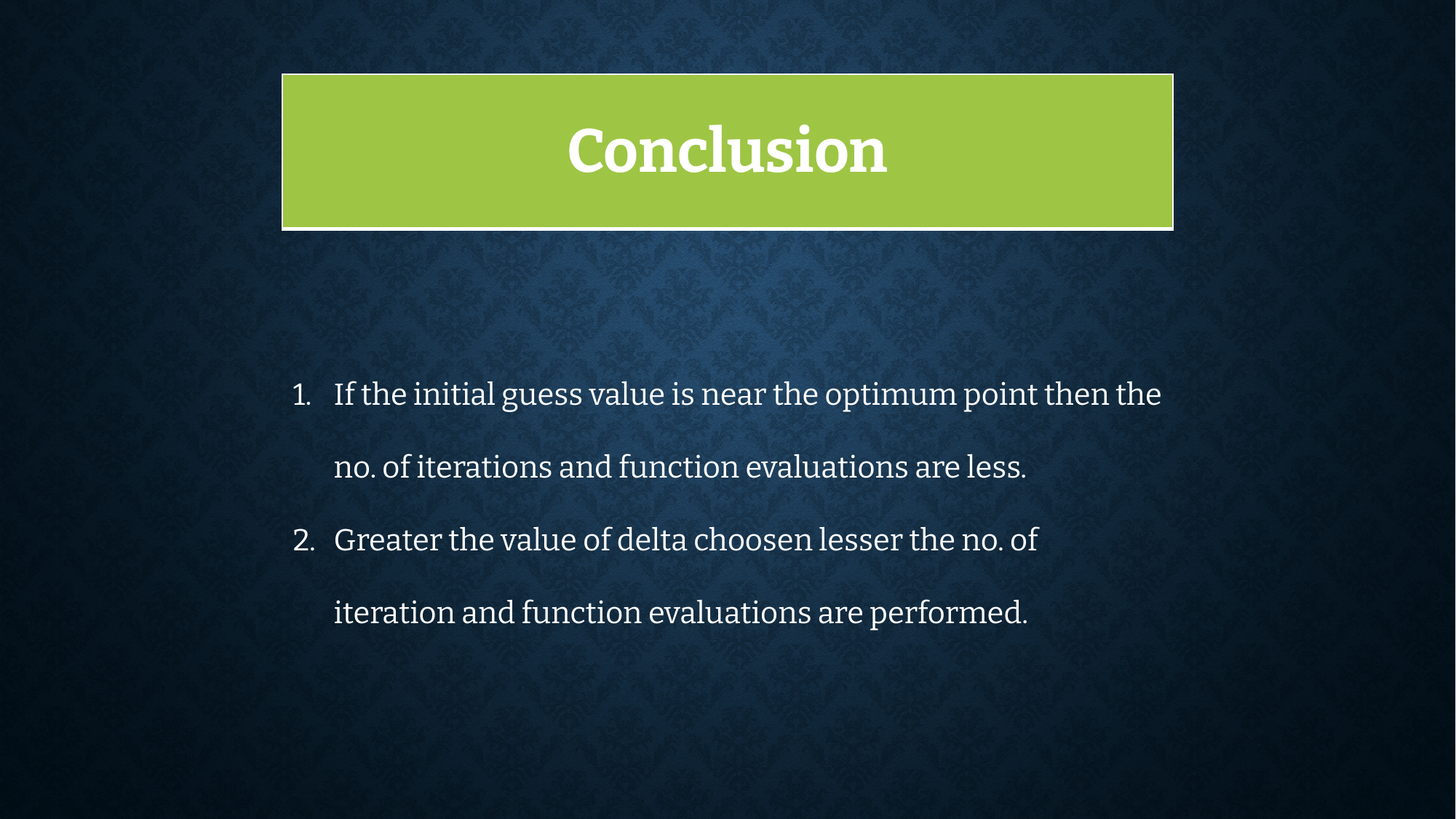

| Conclusion |
| --- |
If the initial guess value is near the optimum point then the no. of iterations and function evaluations are less.
Greater the value of delta choosen lesser the no. of iteration and function evaluations are performed.